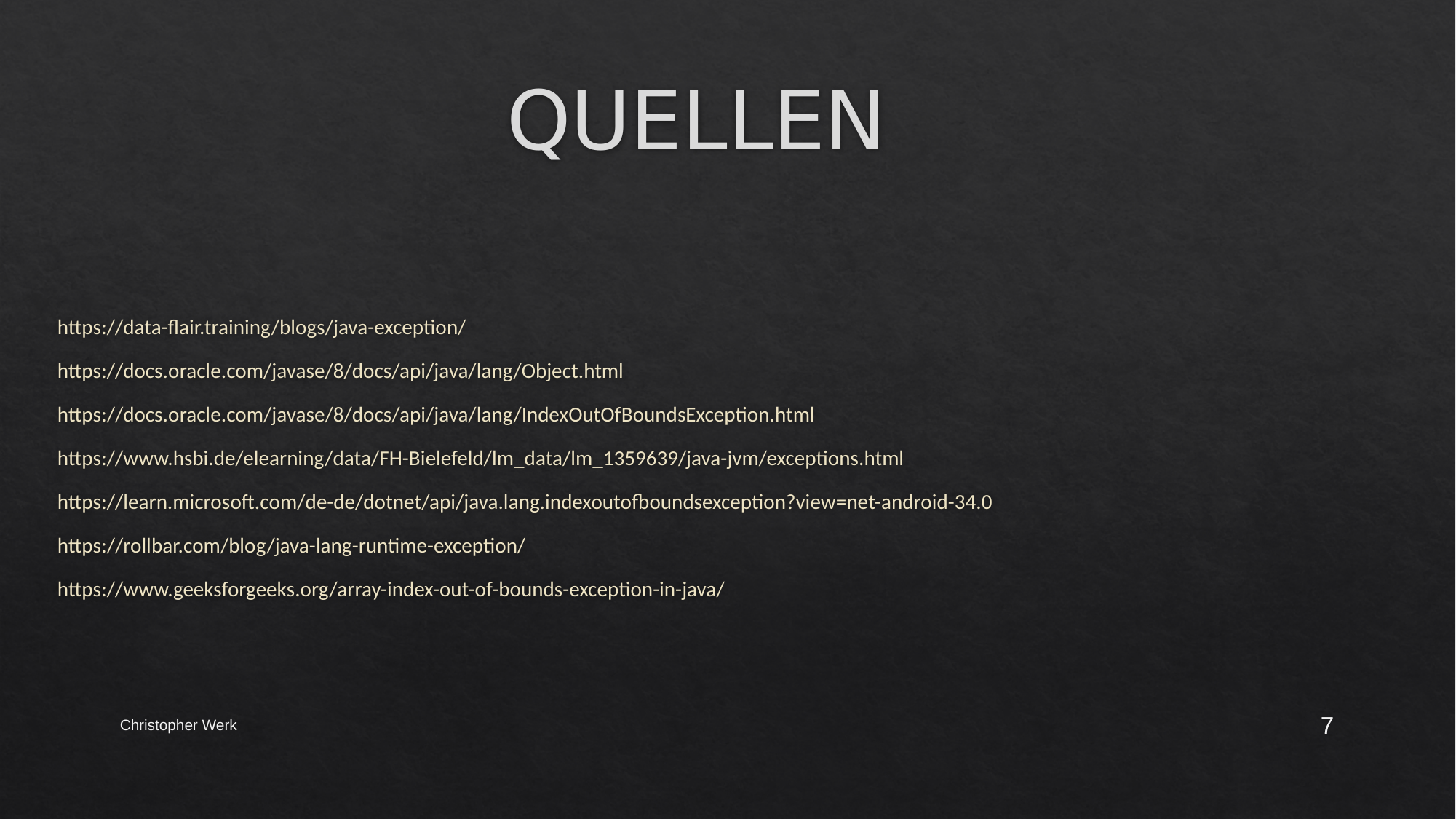

# Quellen
https://data-flair.training/blogs/java-exception/
https://docs.oracle.com/javase/8/docs/api/java/lang/Object.html
https://docs.oracle.com/javase/8/docs/api/java/lang/IndexOutOfBoundsException.html
https://www.hsbi.de/elearning/data/FH-Bielefeld/lm_data/lm_1359639/java-jvm/exceptions.html
https://learn.microsoft.com/de-de/dotnet/api/java.lang.indexoutofboundsexception?view=net-android-34.0
https://rollbar.com/blog/java-lang-runtime-exception/
https://www.geeksforgeeks.org/array-index-out-of-bounds-exception-in-java/

Christopher Werk
7